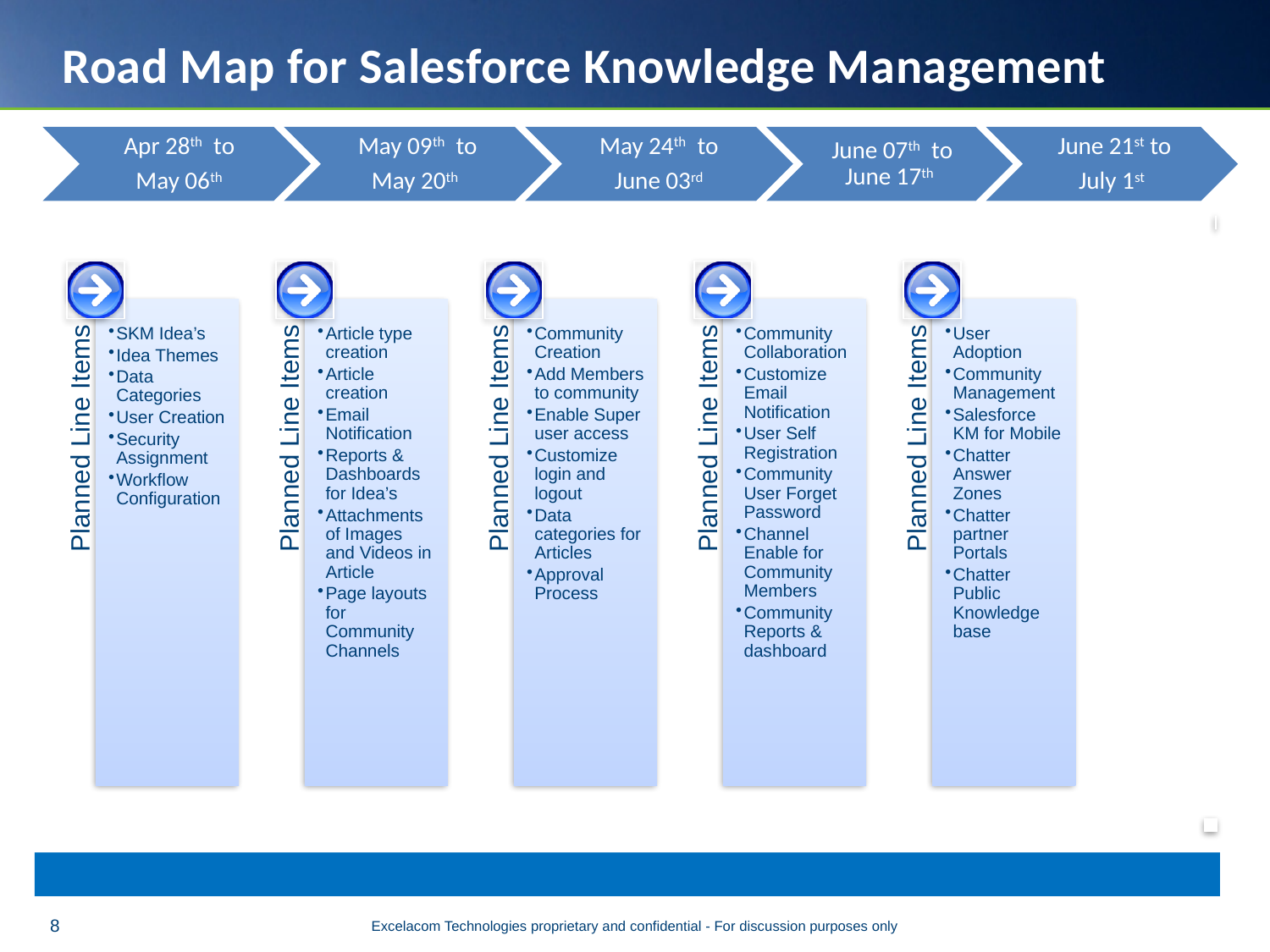

# Road Map for Salesforce Knowledge Management
Apr 28th  to
 May 06th
May 09th  to
May 20th
May 24th  to
June 03rd
June 07th  to June 17th
June 21st to
 July 1st
Planned Line Items
SKM Idea’s
Idea Themes
Data Categories
User Creation
Security Assignment
Workflow Configuration

Planned Line Items
Article type creation
Article creation
Email Notification
Reports & Dashboards for Idea’s
Attachments of Images and Videos in Article
Page layouts for Community Channels

Planned Line Items
Community Creation
Add Members to community
Enable Super user access
Customize login and logout
Data categories for Articles
Approval Process
Planned Line Items
Community Collaboration
Customize Email Notification
User Self Registration
Community User Forget Password
Channel Enable for Community Members
Community Reports & dashboard

Planned Line Items
User Adoption
Community Management
Salesforce KM for Mobile
Chatter Answer Zones
Chatter partner Portals
Chatter Public Knowledge base

Excelacom Technologies proprietary and confidential - For discussion purposes only
8